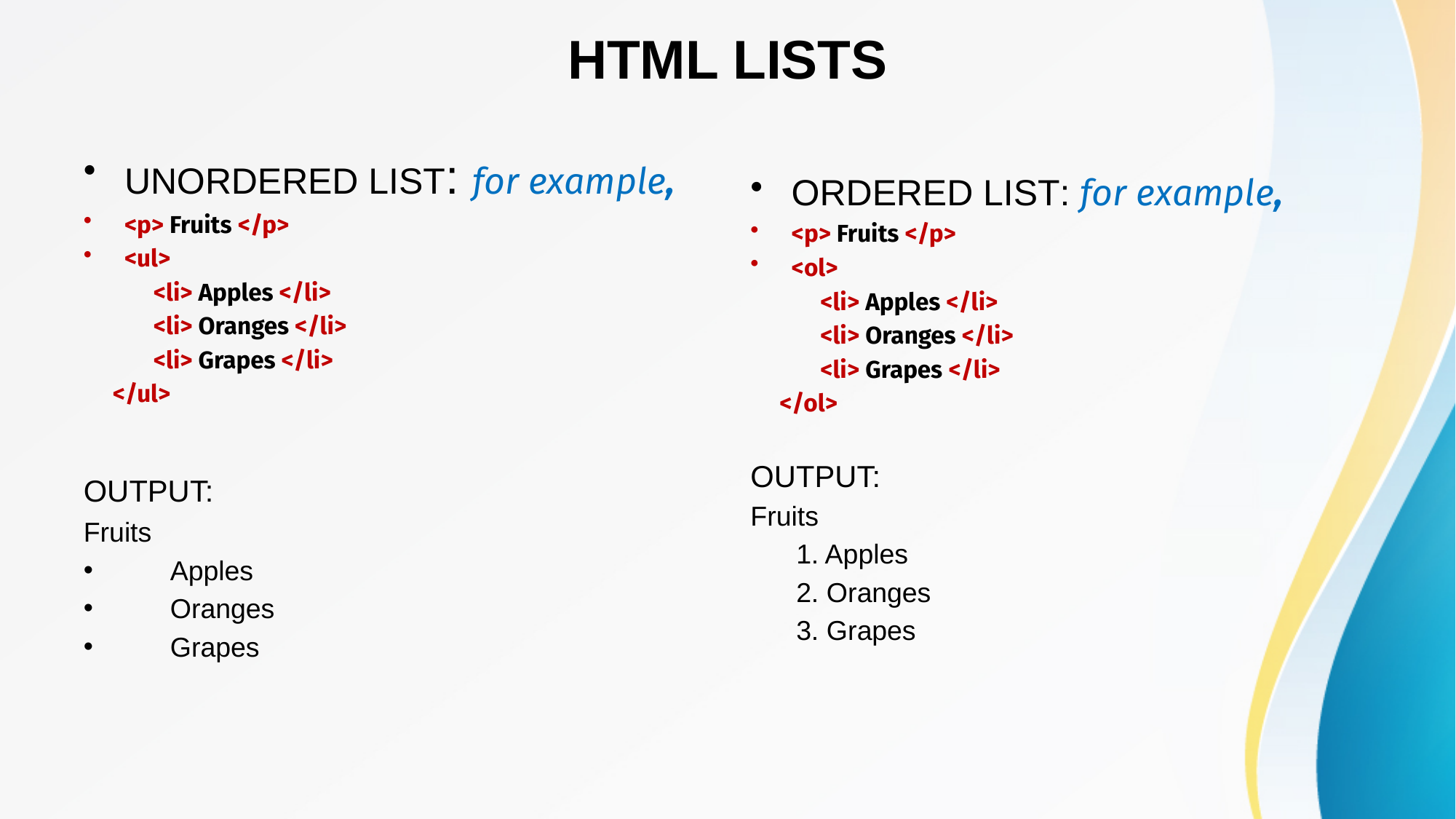

# HTML LISTS
UNORDERED LIST: for example,
<p> Fruits </p>
<ul>
            <li> Apples </li>
            <li> Oranges </li>
            <li> Grapes </li>
     </ul>

OUTPUT:
Fruits
      Apples
      Oranges
      Grapes

ORDERED LIST: for example,
<p> Fruits </p>
<ol>
            <li> Apples </li>
            <li> Oranges </li>
            <li> Grapes </li>
     </ol>

OUTPUT:
Fruits
      1. Apples
      2. Oranges
      3. Grapes